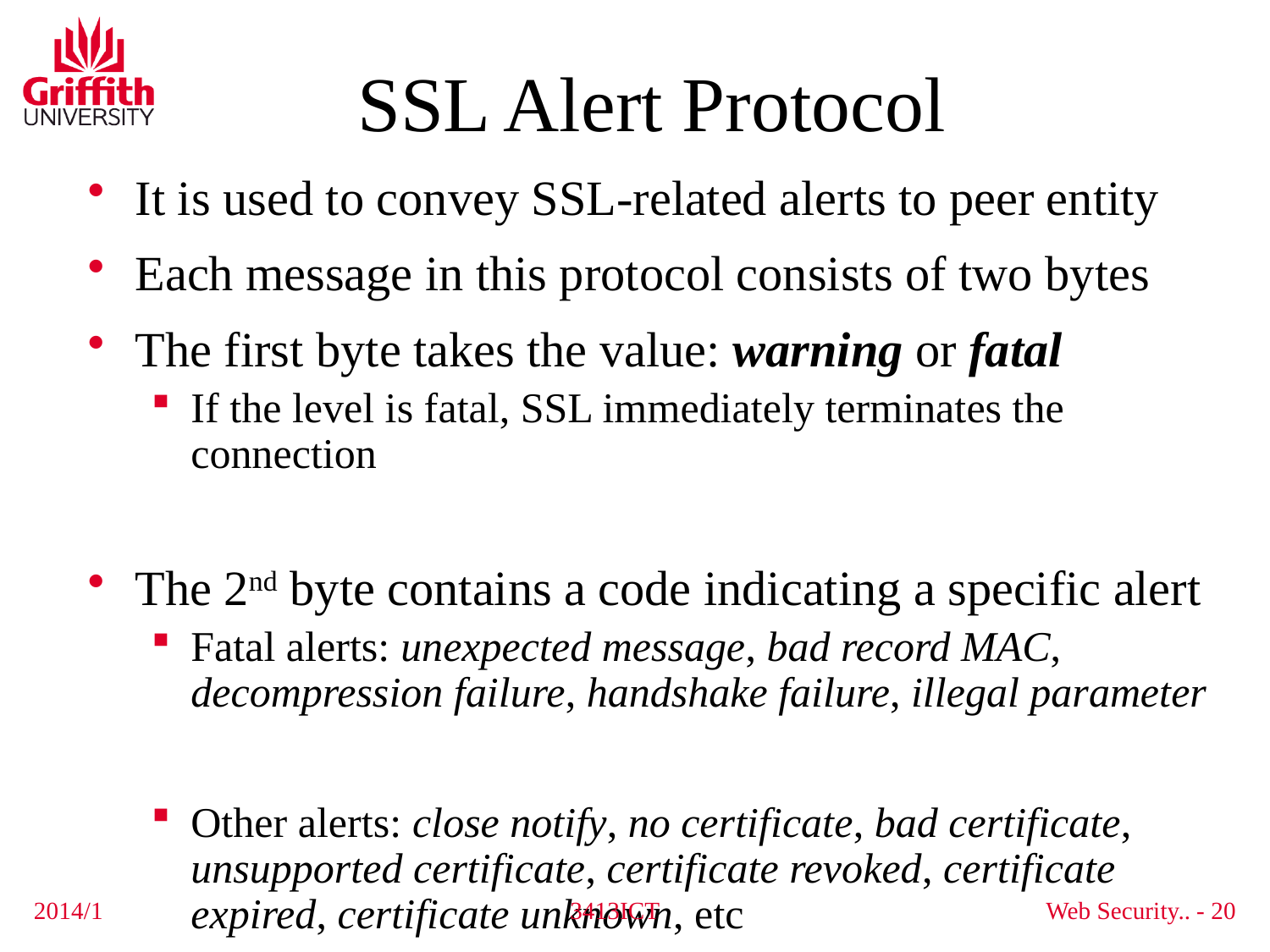

# SSL Alert Protocol
It is used to convey SSL-related alerts to peer entity

Each message in this protocol consists of two bytes

The first byte takes the value: warning or fatal
If the level is fatal, SSL immediately terminates the connection

The 2nd byte contains a code indicating a specific alert
Fatal alerts: unexpected message, bad record MAC, decompression failure, handshake failure, illegal parameter

Other alerts: close notify, no certificate, bad certificate, unsupported certificate, certificate revoked, certificate expired, certificate unknown, etc
2014/1
3413ICT
Web Security.. - 20